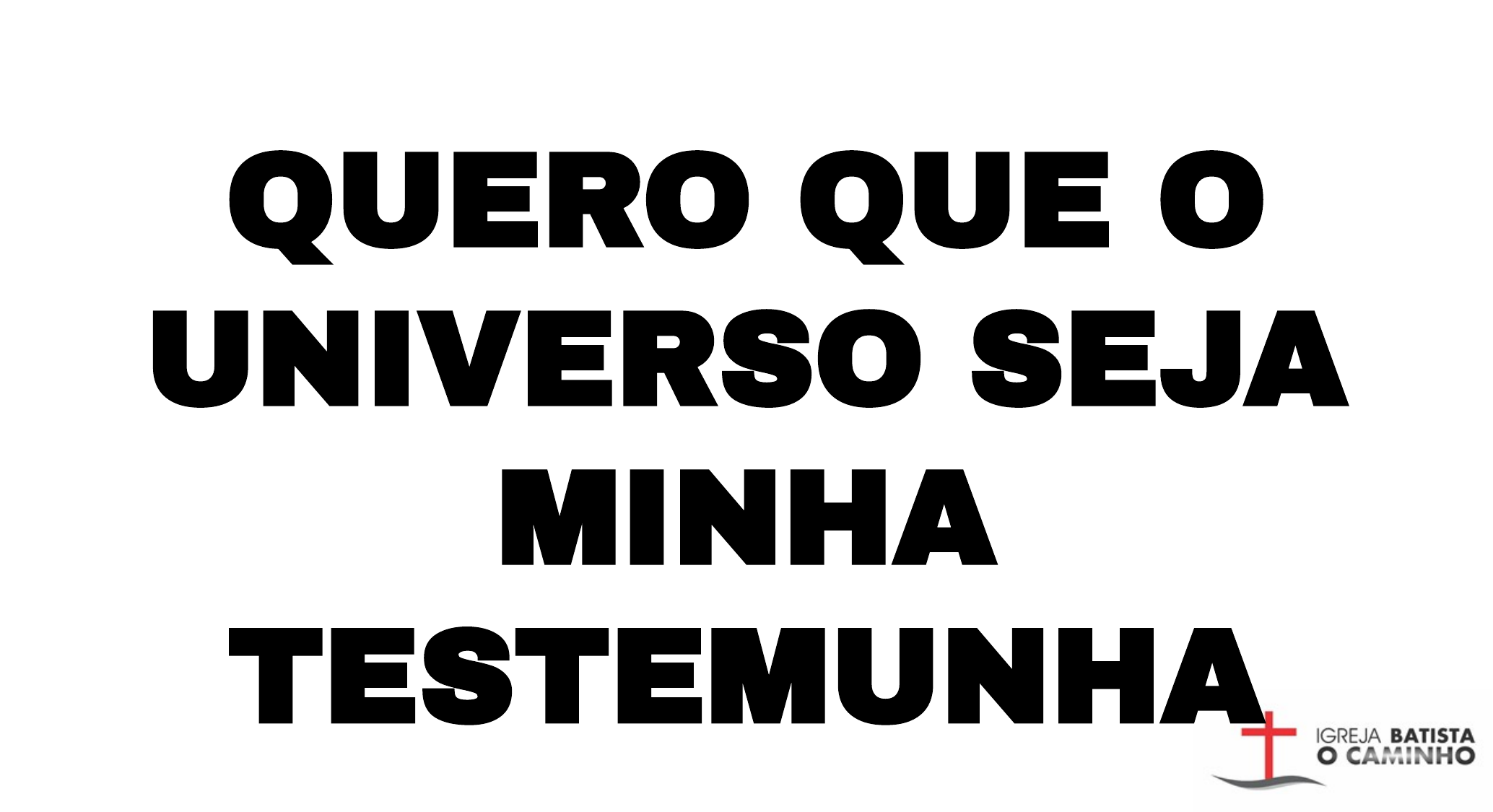

QUERO QUE O UNIVERSO SEJA MINHA TESTEMUNHA